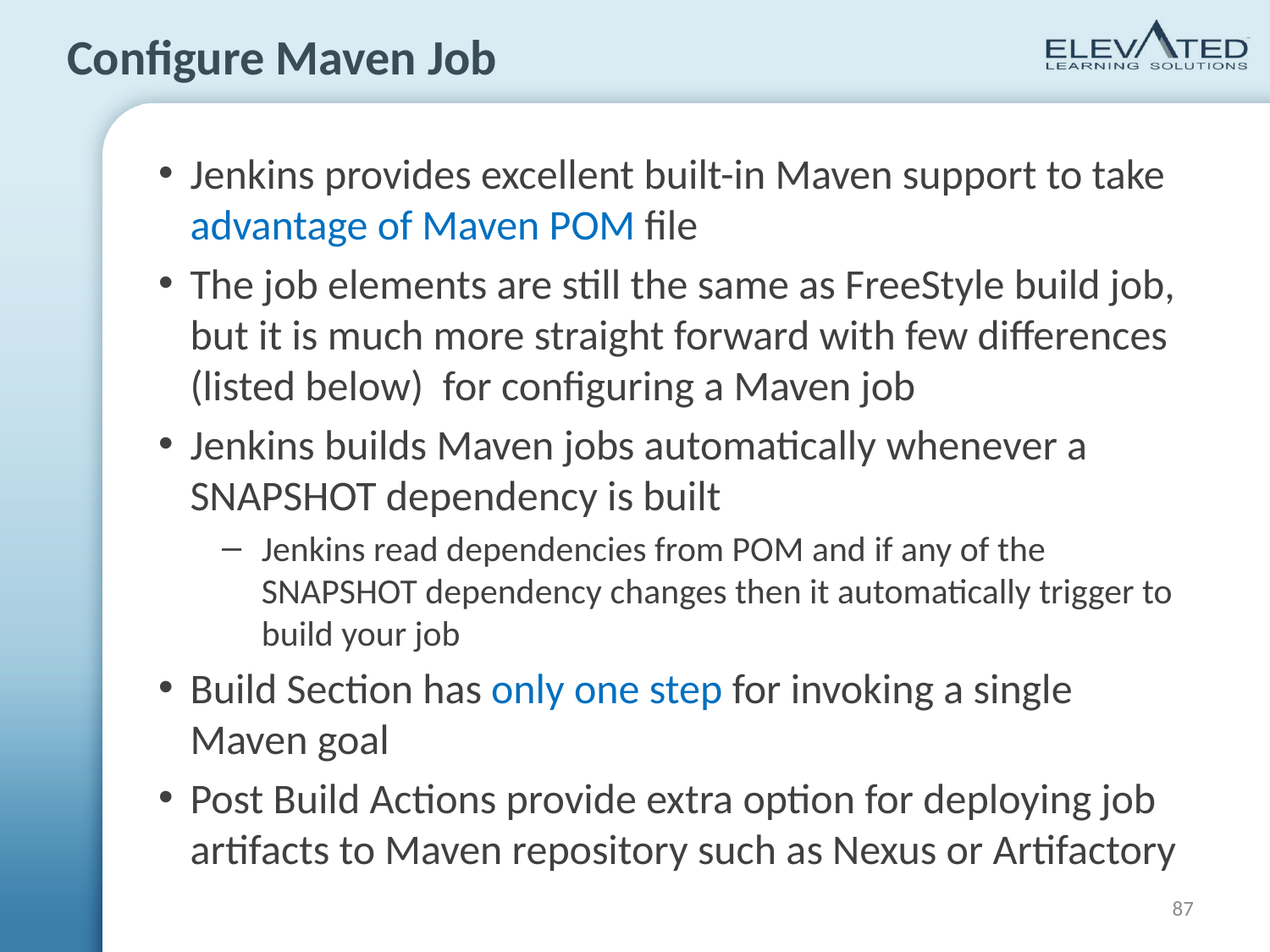

# Configure Maven Job
Jenkins provides excellent built-in Maven support to take advantage of Maven POM file
The job elements are still the same as FreeStyle build job, but it is much more straight forward with few differences (listed below)  for configuring a Maven job
Jenkins builds Maven jobs automatically whenever a SNAPSHOT dependency is built
Jenkins read dependencies from POM and if any of the SNAPSHOT dependency changes then it automatically trigger to build your job
Build Section has only one step for invoking a single Maven goal
Post Build Actions provide extra option for deploying job artifacts to Maven repository such as Nexus or Artifactory

87